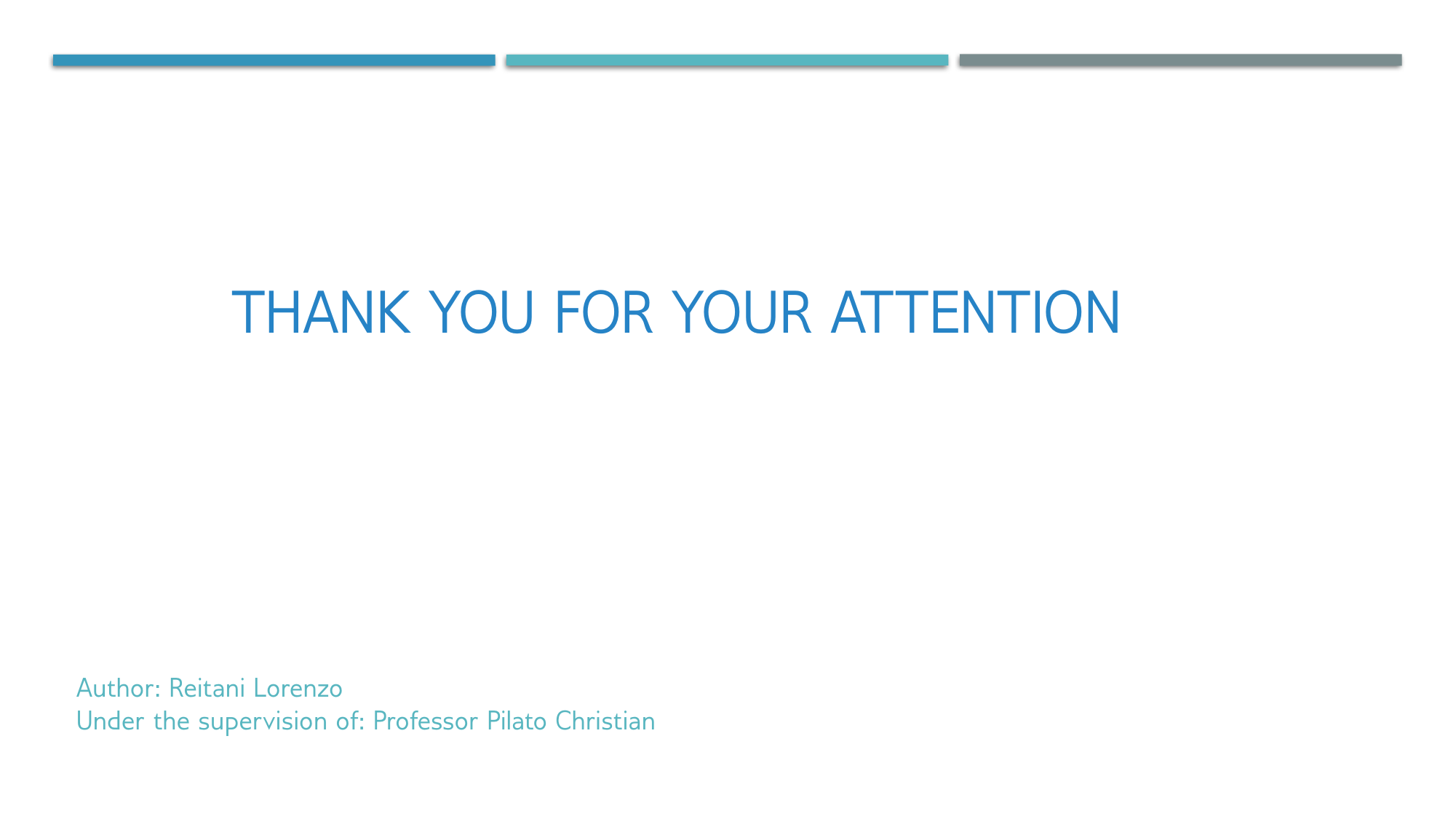

THANK YOU FOR YOUR ATTENTION
Author: Reitani Lorenzo
Under the supervision of: Professor Pilato Christian